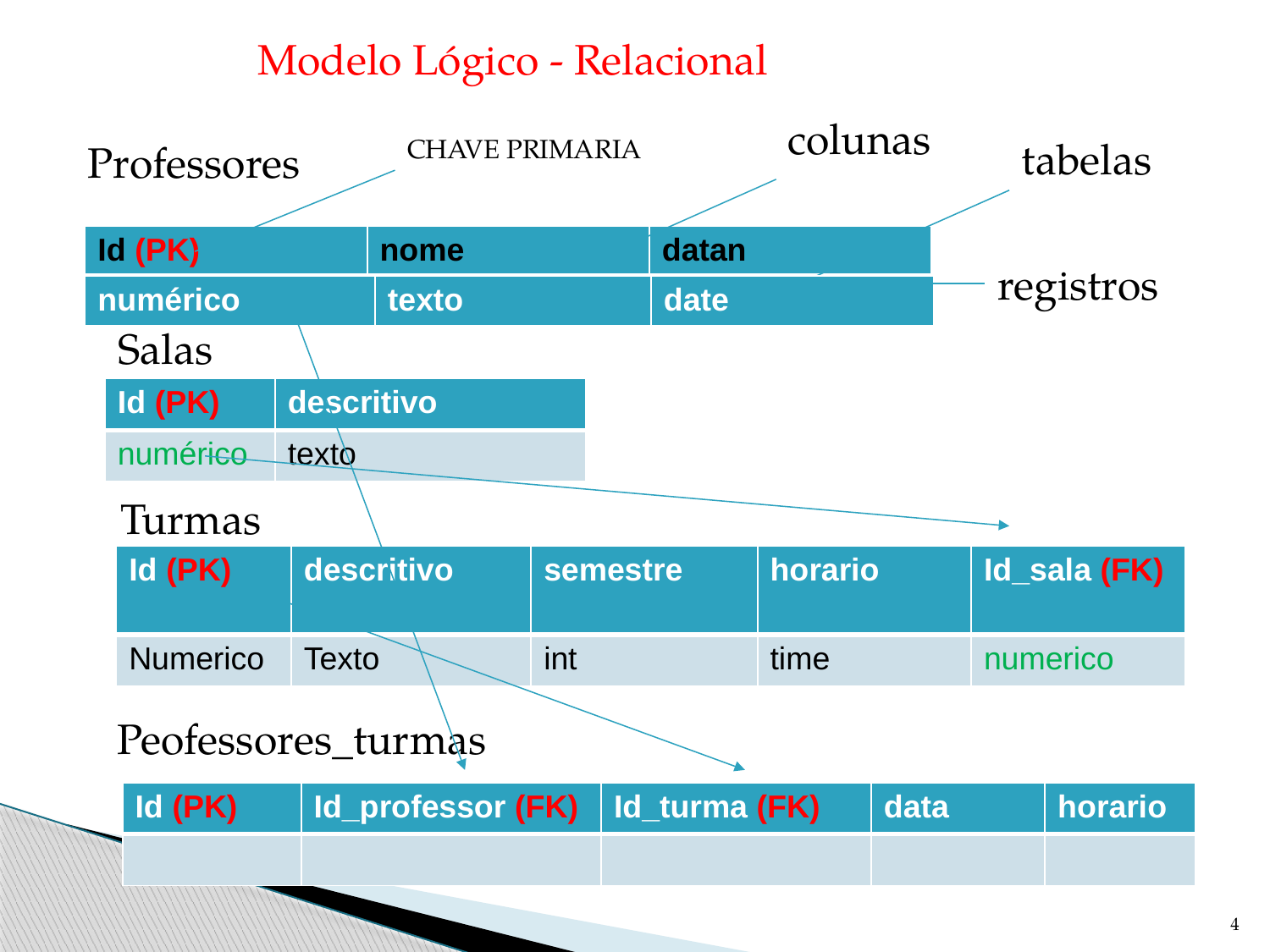

Modelo Lógico - Relacional
colunas
CHAVE PRIMARIA
tabelas
Professores
| Id (PK) | nome | datan |
| --- | --- | --- |
registros
| numérico | texto | date |
| --- | --- | --- |
Salas
| Id (PK) | descritivo |
| --- | --- |
| numérico | texto |
Turmas
| Id (PK) | descritivo | semestre | horario | Id\_sala (FK) |
| --- | --- | --- | --- | --- |
| Numerico | Texto | int | time | numerico |
Peofessores_turmas
| Id (PK) | Id\_professor (FK) | Id\_turma (FK) | data | horario |
| --- | --- | --- | --- | --- |
|  |  |  |  |  |
4